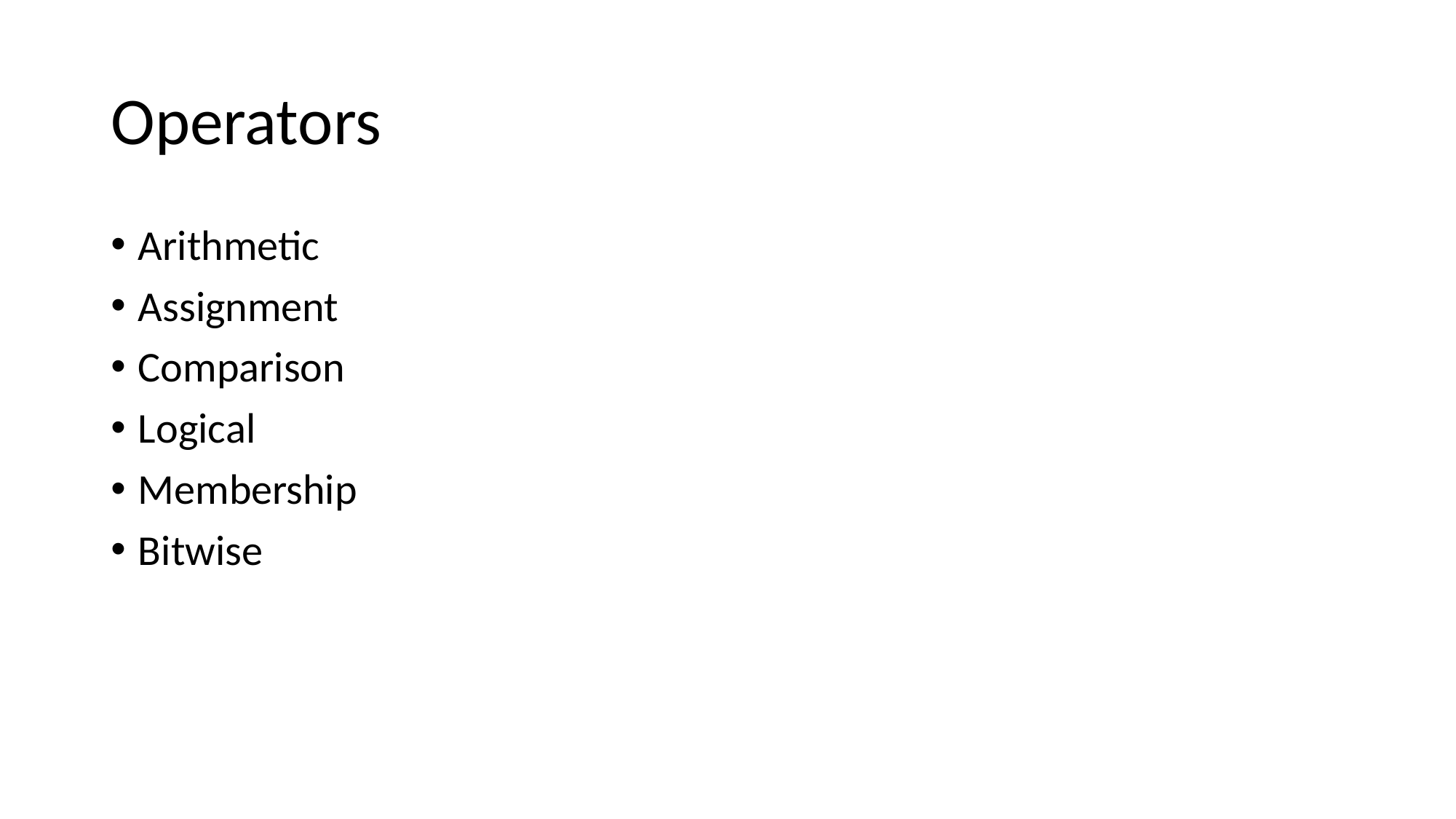

# Operators
Arithmetic
Assignment
Comparison
Logical
Membership
Bitwise